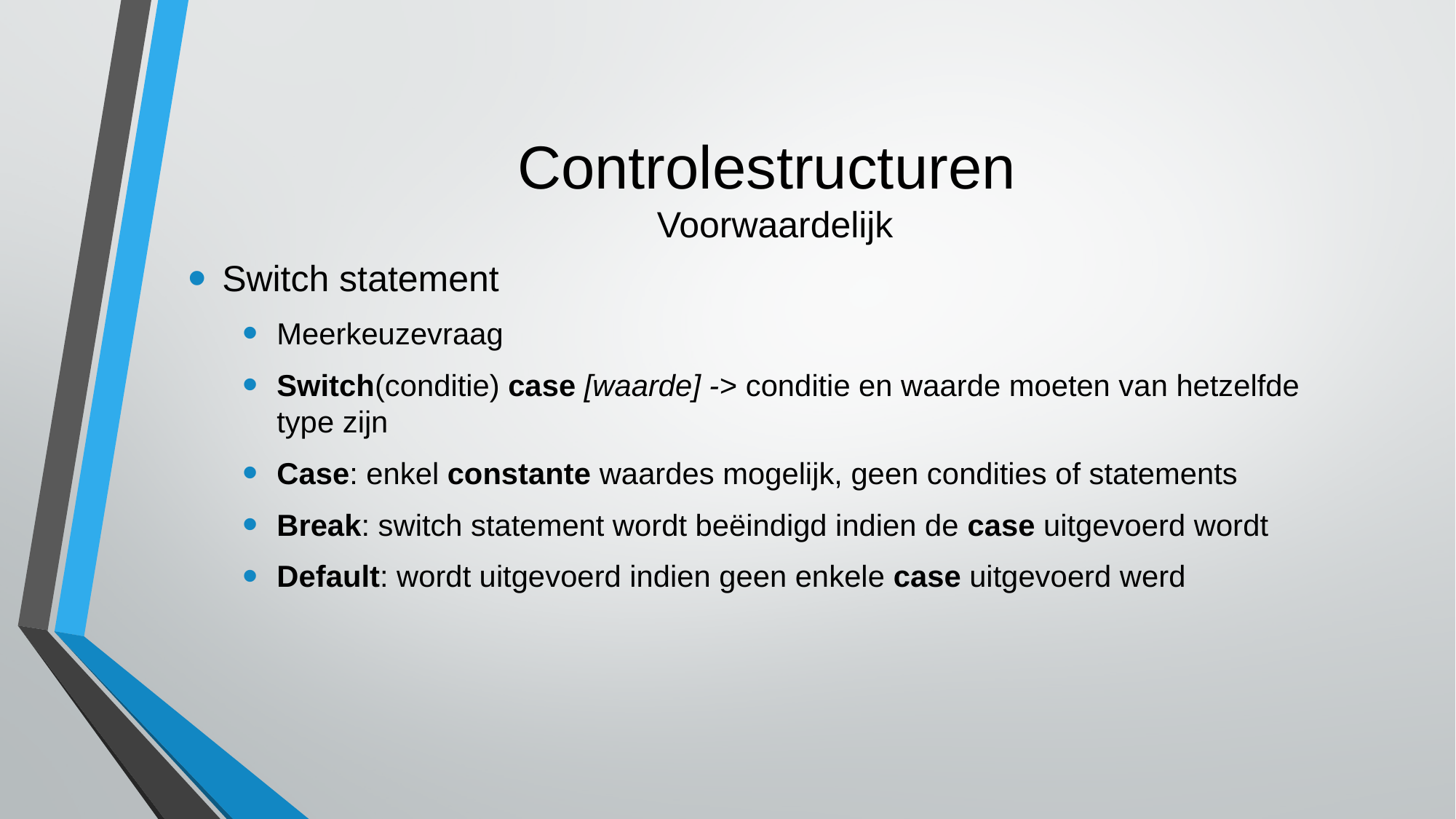

# Controlestructuren Voorwaardelijk
Switch statement
Meerkeuzevraag
Switch(conditie) case [waarde] -> conditie en waarde moeten van hetzelfde type zijn
Case: enkel constante waardes mogelijk, geen condities of statements
Break: switch statement wordt beëindigd indien de case uitgevoerd wordt
Default: wordt uitgevoerd indien geen enkele case uitgevoerd werd